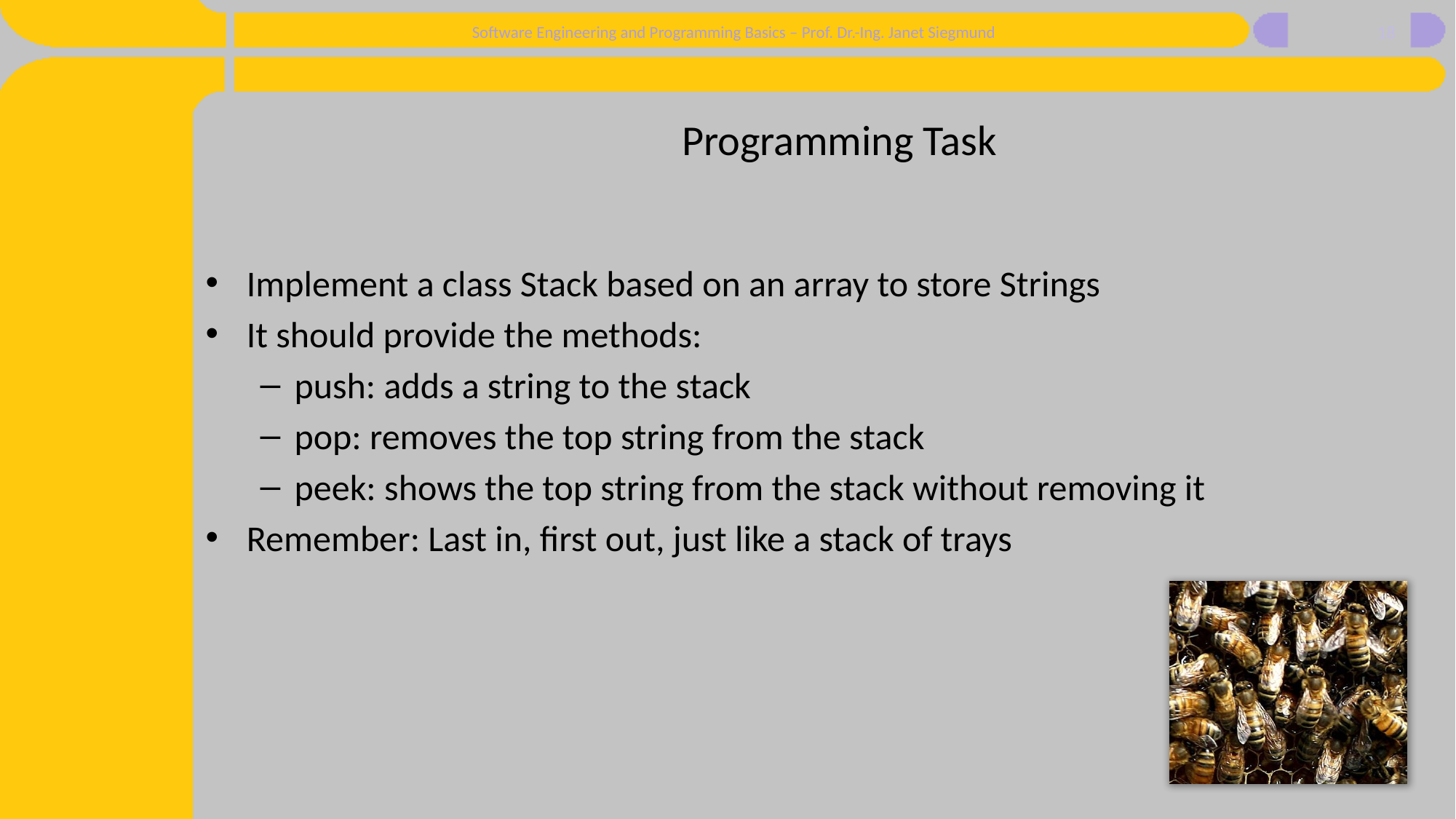

18
# Programming Task
Implement a class Stack based on an array to store Strings
It should provide the methods:
push: adds a string to the stack
pop: removes the top string from the stack
peek: shows the top string from the stack without removing it
Remember: Last in, first out, just like a stack of trays